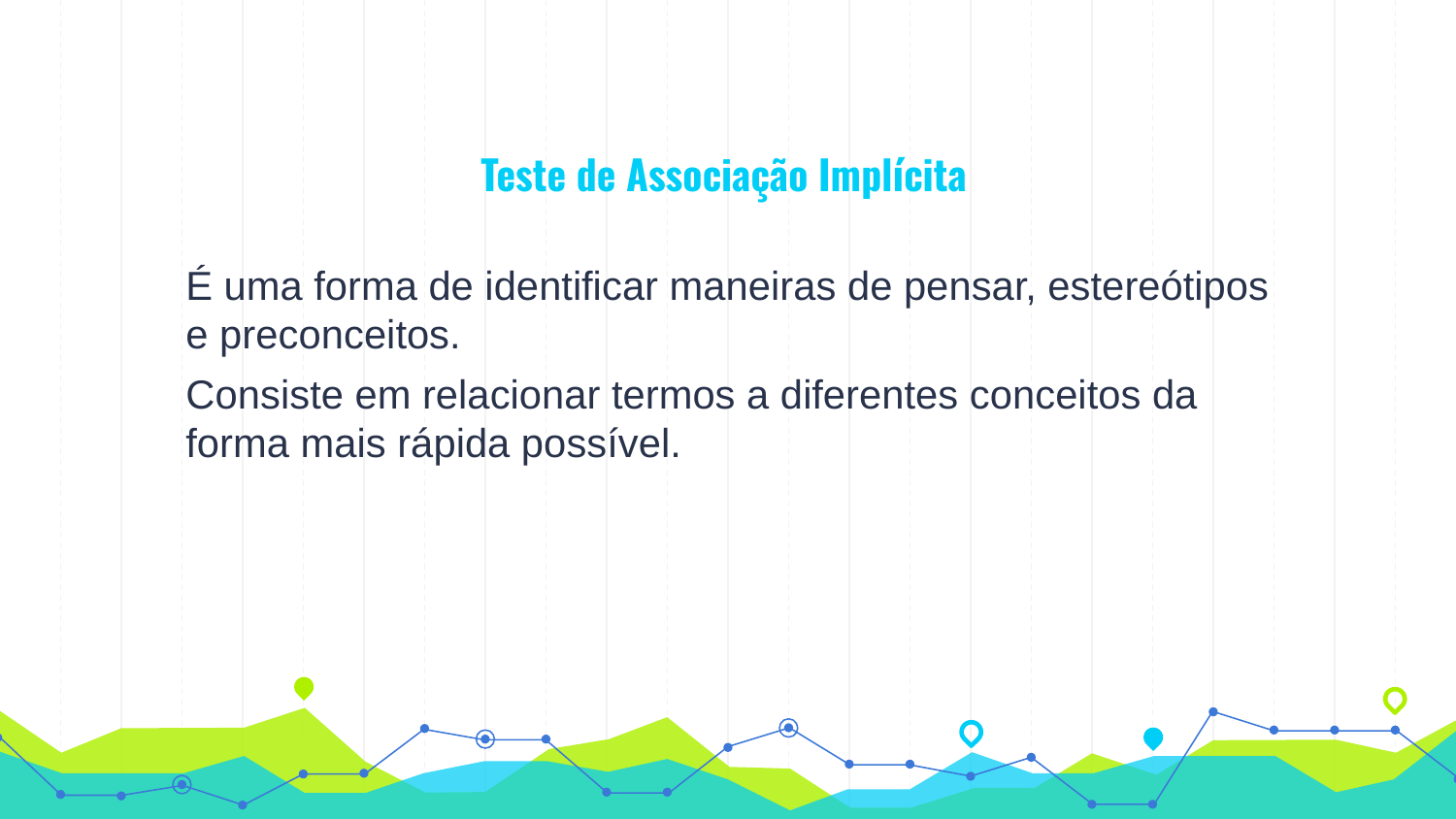

# Teste de Associação Implícita
É uma forma de identificar maneiras de pensar, estereótipos e preconceitos.
Consiste em relacionar termos a diferentes conceitos da forma mais rápida possível.